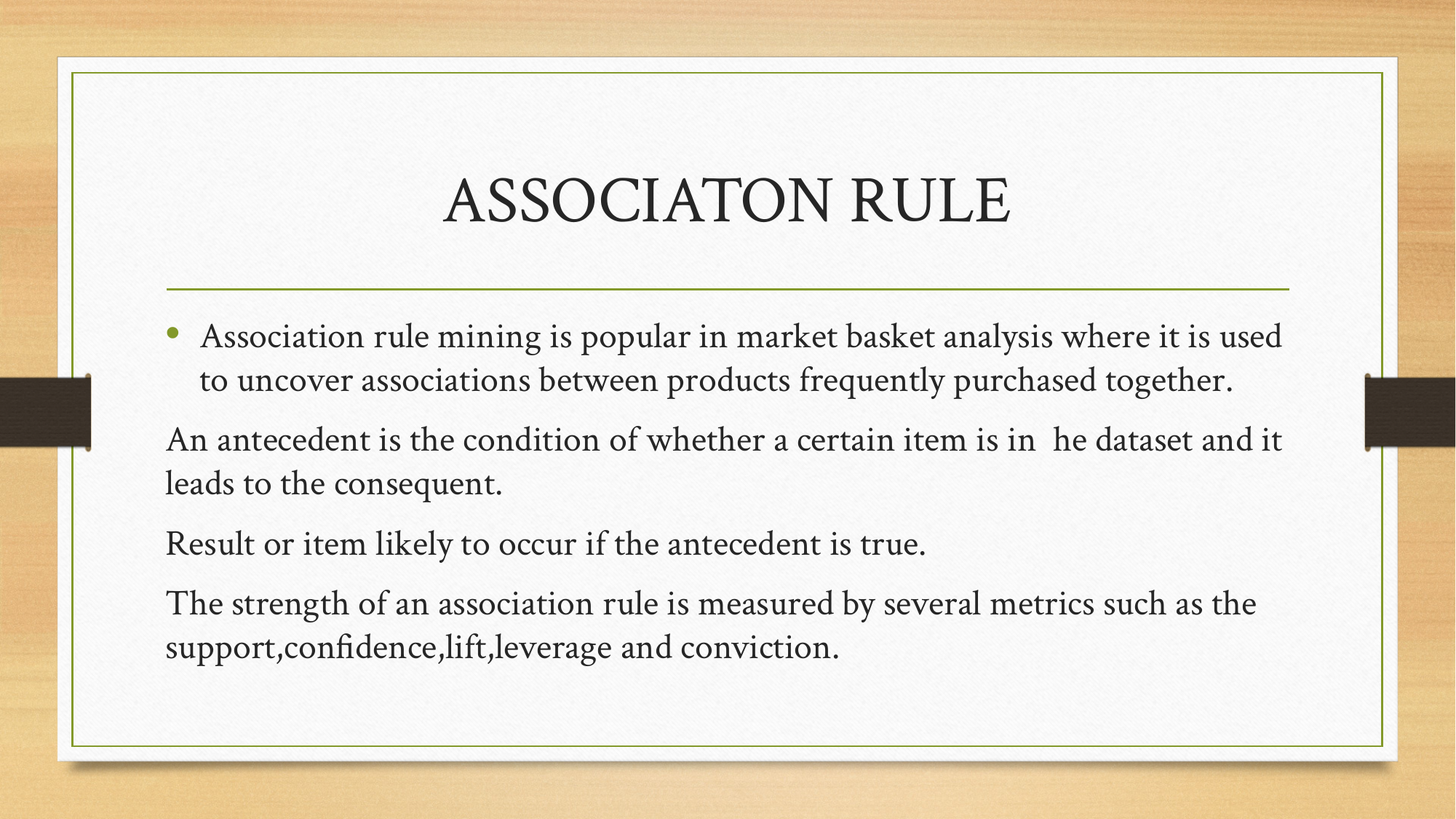

# ASSOCIATON RULE
Association rule mining is popular in market basket analysis where it is used to uncover associations between products frequently purchased together.
An antecedent is the condition of whether a certain item is in  he dataset and it leads to the consequent.
Result or item likely to occur if the antecedent is true.
The strength of an association rule is measured by several metrics such as the support,confidence,lift,leverage and conviction.